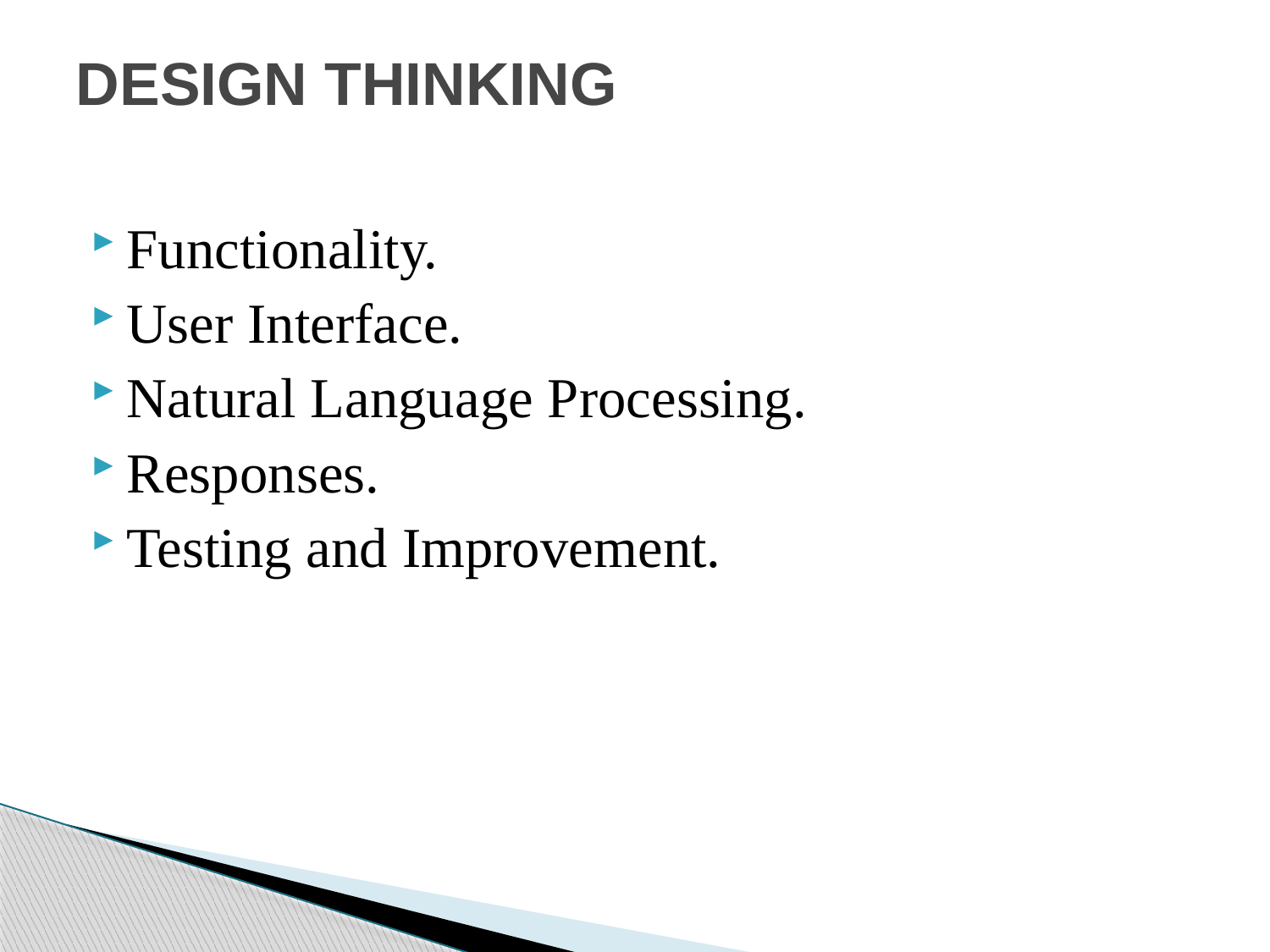

# DESIGN THINKING
Functionality.
User Interface.
Natural Language Processing.
Responses.
Testing and Improvement.